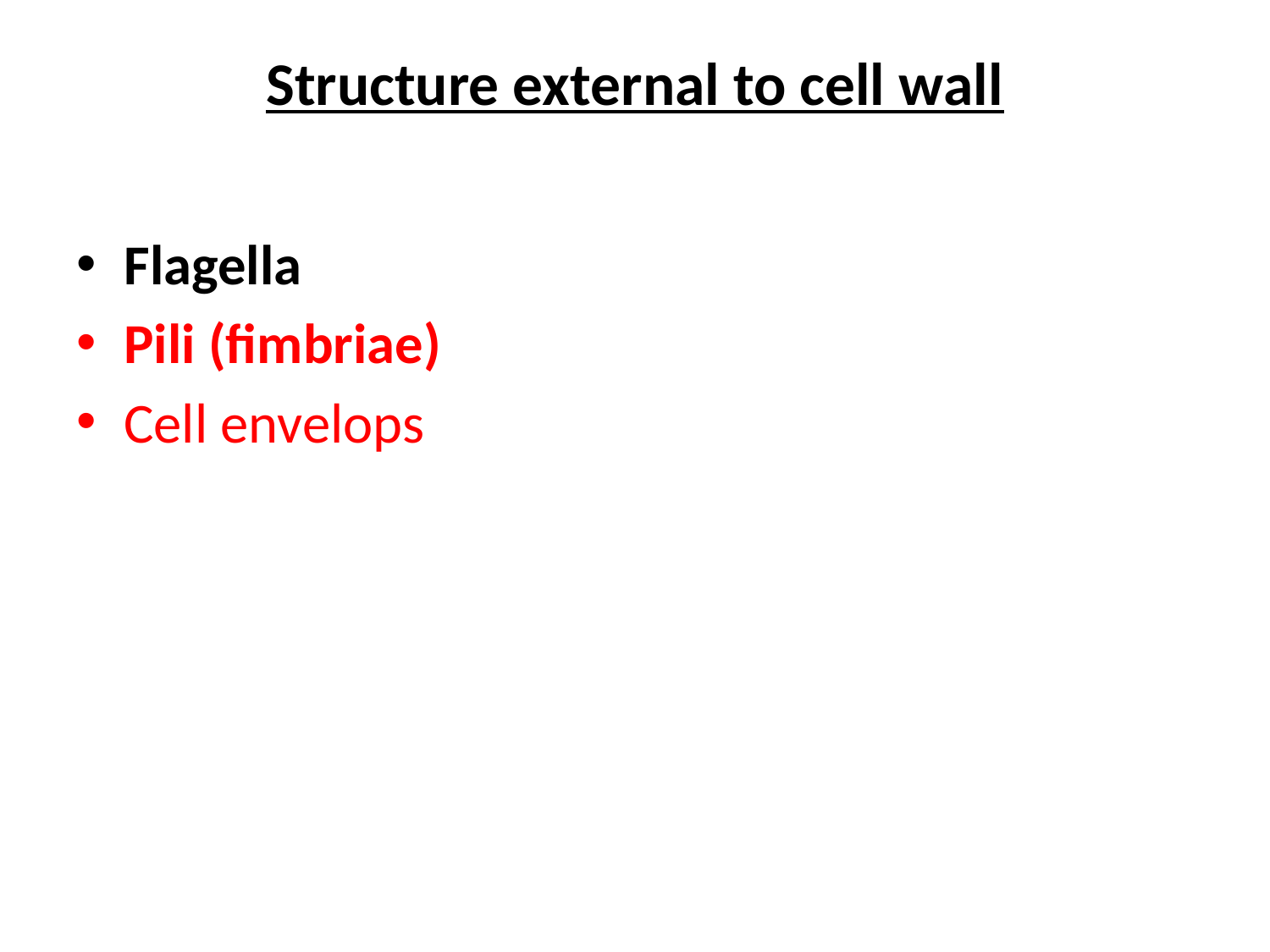

# Structure external to cell wall
Flagella
Pili (fimbriae)
Cell envelops